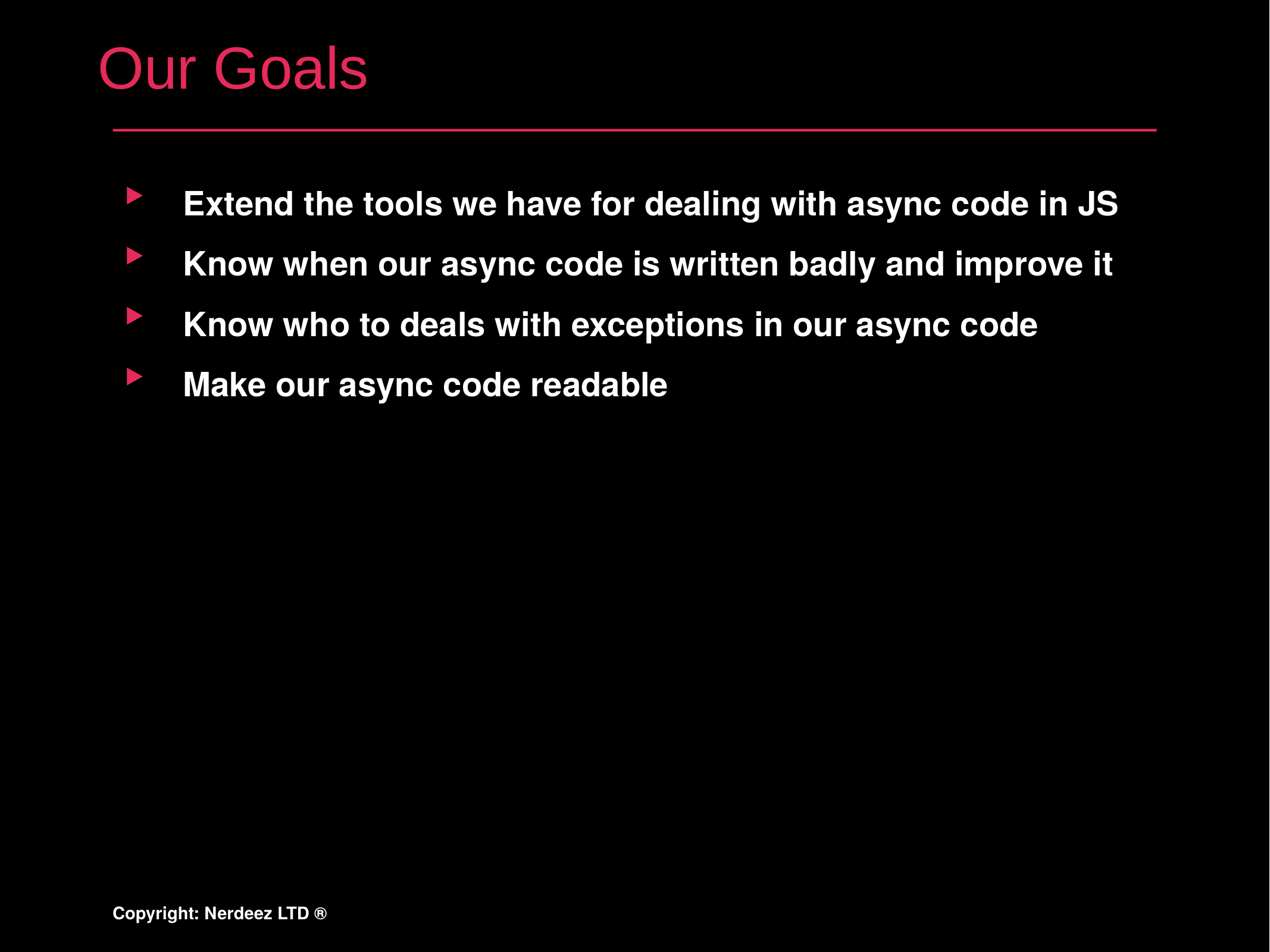

# Our Goals

Extend the tools we have for dealing with async code in JS
Know when our async code is written badly and improve it
Know who to deals with exceptions in our async code
Make our async code readable

Copyright: Nerdeez LTD ®